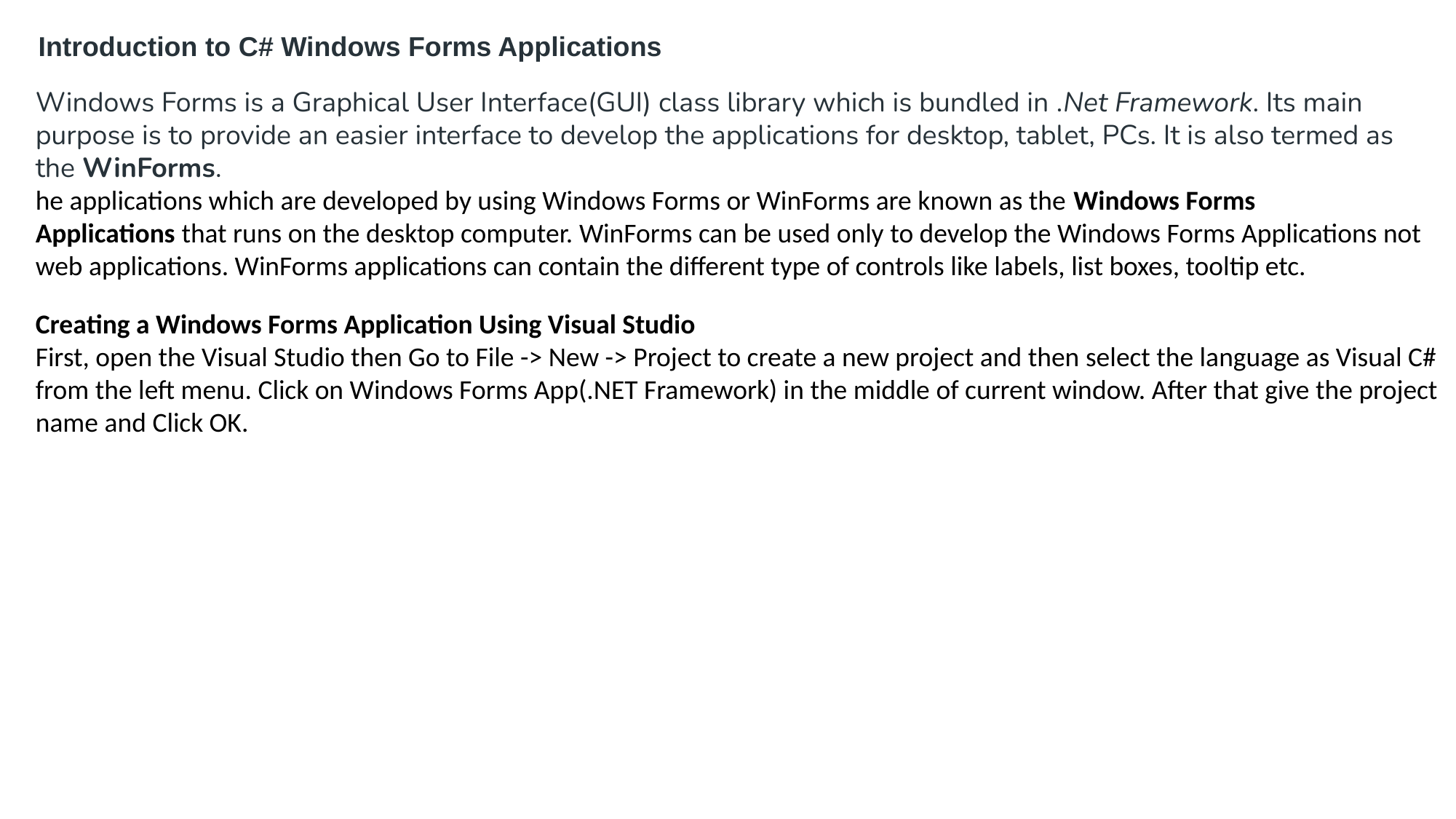

Introduction to C# Windows Forms Applications
Windows Forms is a Graphical User Interface(GUI) class library which is bundled in .Net Framework. Its main purpose is to provide an easier interface to develop the applications for desktop, tablet, PCs. It is also termed as the WinForms.
he applications which are developed by using Windows Forms or WinForms are known as the Windows Forms Applications that runs on the desktop computer. WinForms can be used only to develop the Windows Forms Applications not web applications. WinForms applications can contain the different type of controls like labels, list boxes, tooltip etc.
Creating a Windows Forms Application Using Visual Studio
First, open the Visual Studio then Go to File -> New -> Project to create a new project and then select the language as Visual C# from the left menu. Click on Windows Forms App(.NET Framework) in the middle of current window. After that give the project name and Click OK.